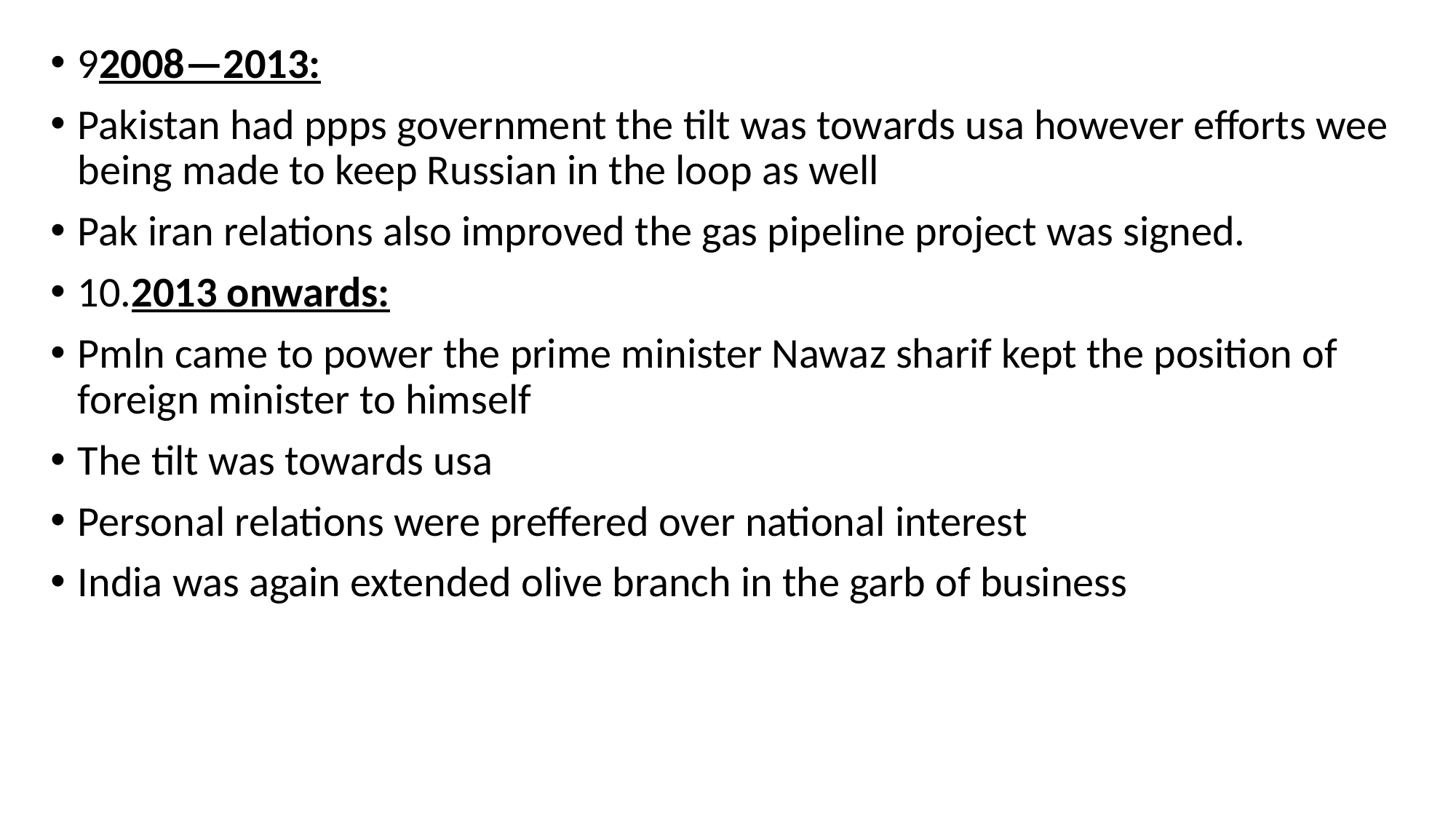

92008—2013:
Pakistan had ppps government the tilt was towards usa however efforts wee being made to keep Russian in the loop as well
Pak iran relations also improved the gas pipeline project was signed.
10.2013 onwards:
Pmln came to power the prime minister Nawaz sharif kept the position of foreign minister to himself
The tilt was towards usa
Personal relations were preffered over national interest
India was again extended olive branch in the garb of business